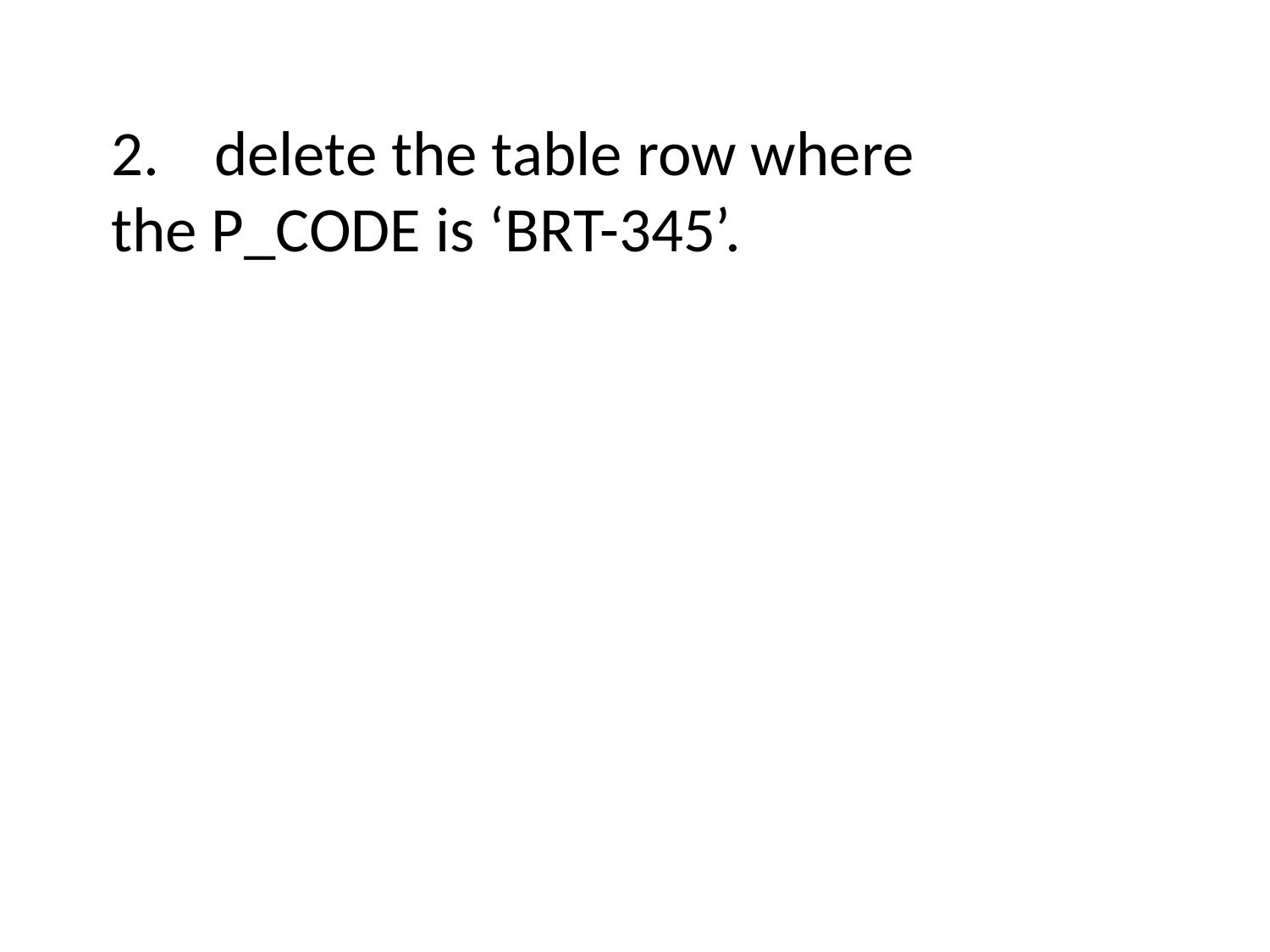

delete the table row where
the P_CODE is ‘BRT-345’.